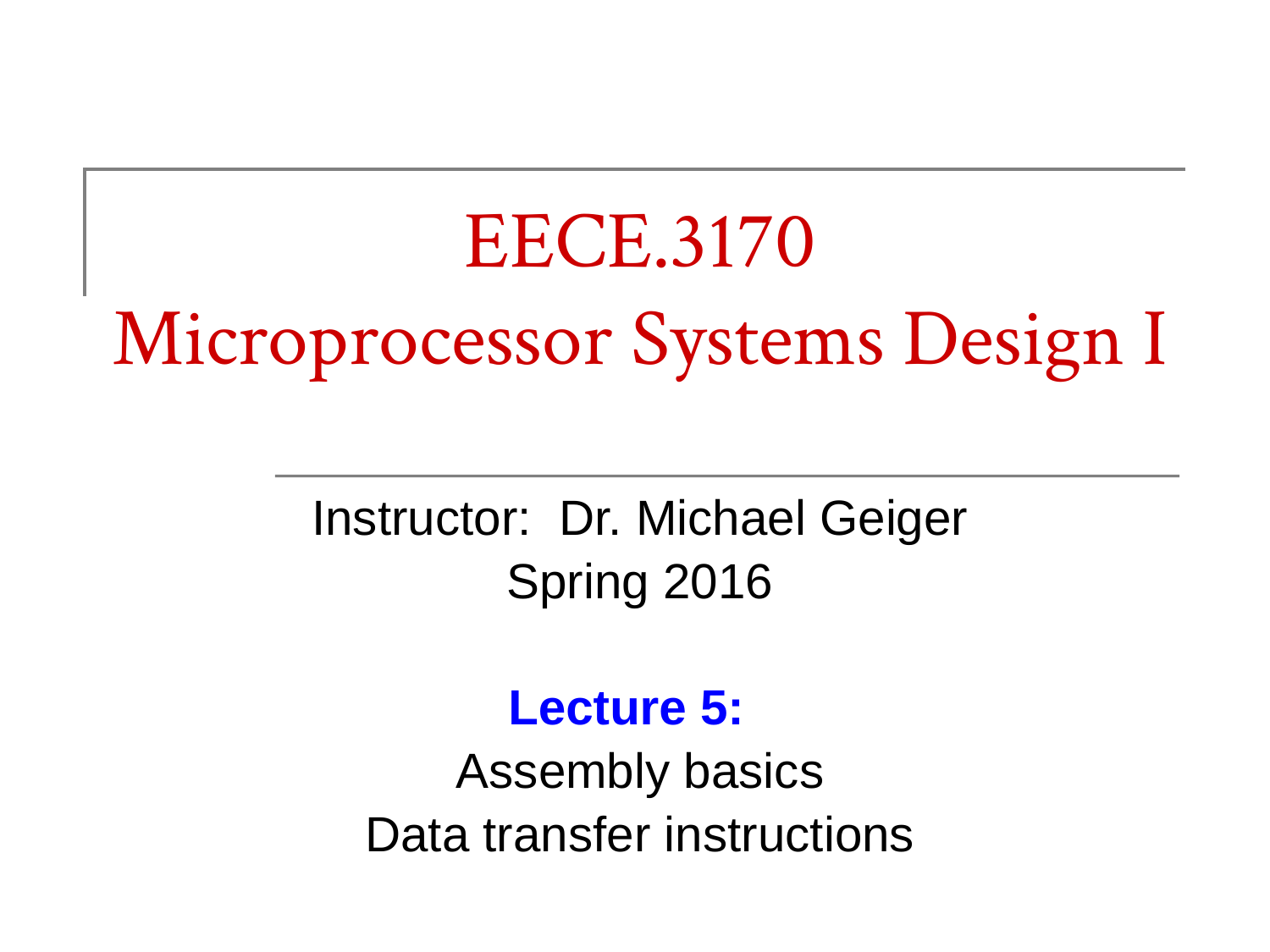

# EECE.3170 Microprocessor Systems Design I
Instructor:  Dr. Michael Geiger
Spring 2016

Lecture 5:
Assembly basics
Data transfer instructions